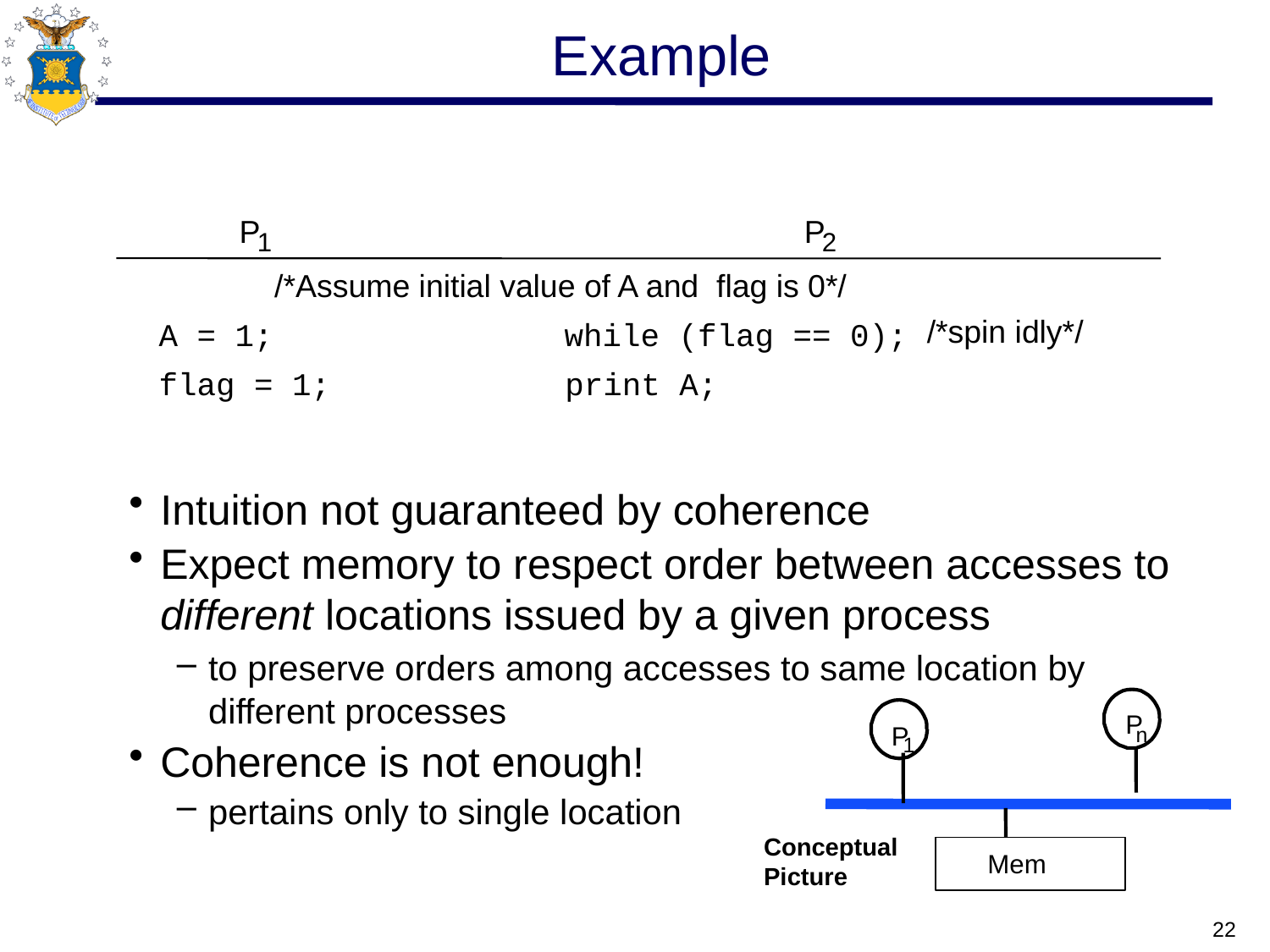

# Example
P
P
1
2

/*Assume initial value of A and  flag is 0*/
/*spin idly*/
A = 1;
while (flag == 0);
flag = 1;
print A;
Intuition not guaranteed by coherence
Expect memory to respect order between accesses to different locations issued by a given process
to preserve orders among accesses to same location by different processes
Coherence is not enough!
pertains only to single location

P
P
n
1

Conceptual
Picture

Mem
22